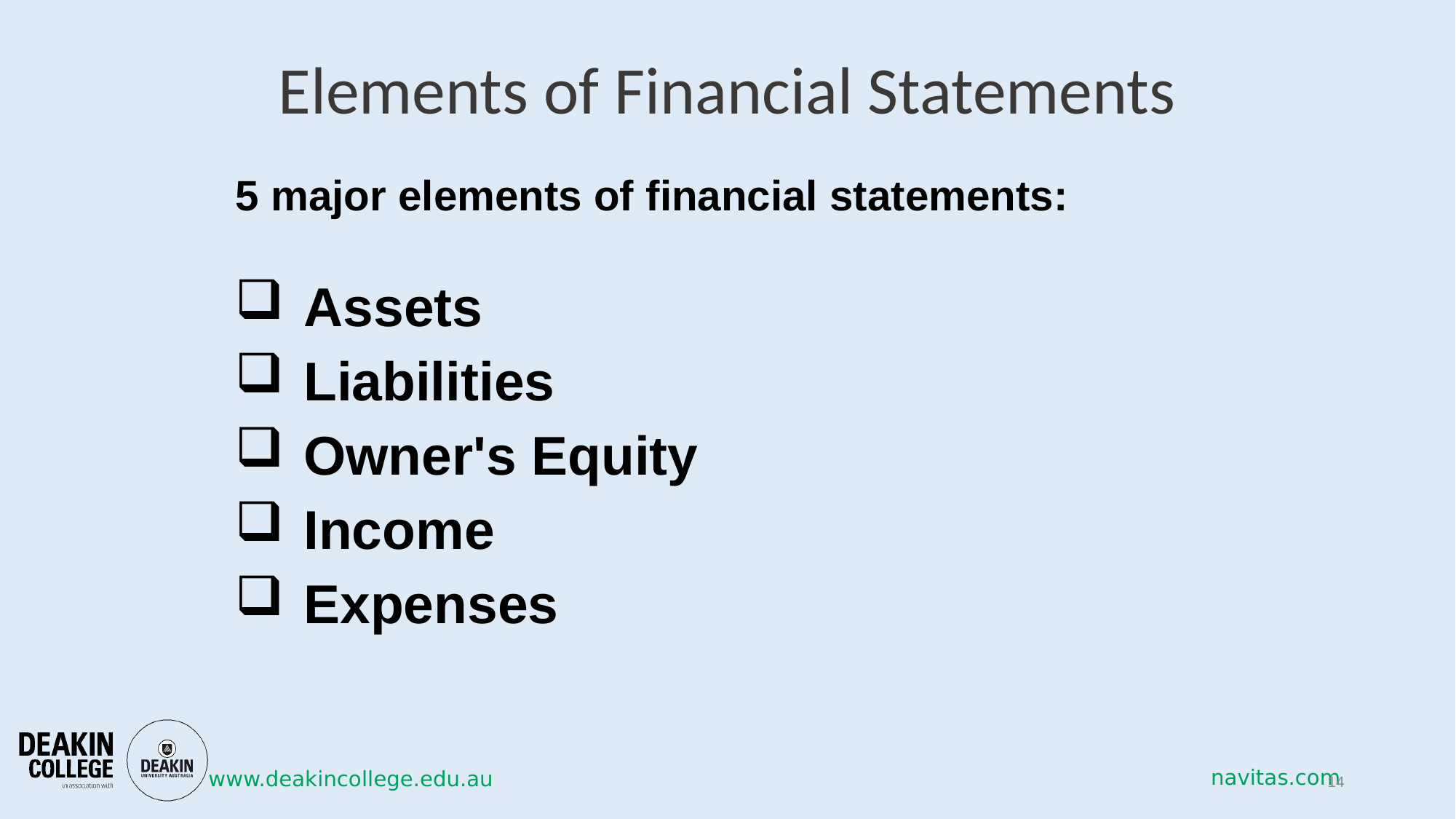

# Elements of Financial Statements
5 major elements of financial statements:

Assets
Liabilities
Owner's Equity
Income
Expenses

14